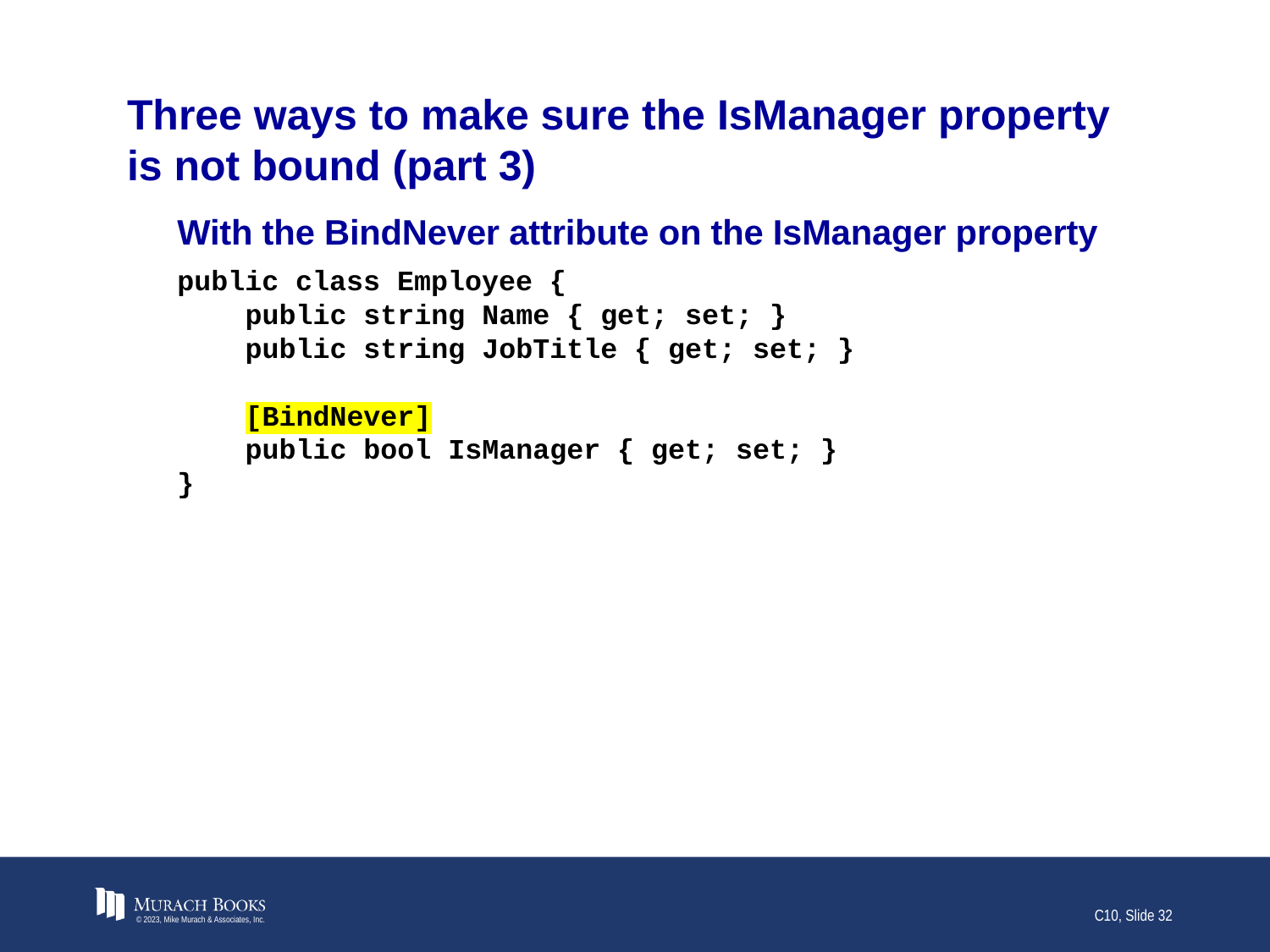

# Three ways to make sure the IsManager property is not bound (part 3)
With the BindNever attribute on the IsManager property
public class Employee {
    public string Name { get; set; }
    public string JobTitle { get; set; }

    [BindNever]
    public bool IsManager { get; set; }
}

© 2023, Mike Murach & Associates, Inc.

C10, Slide 32